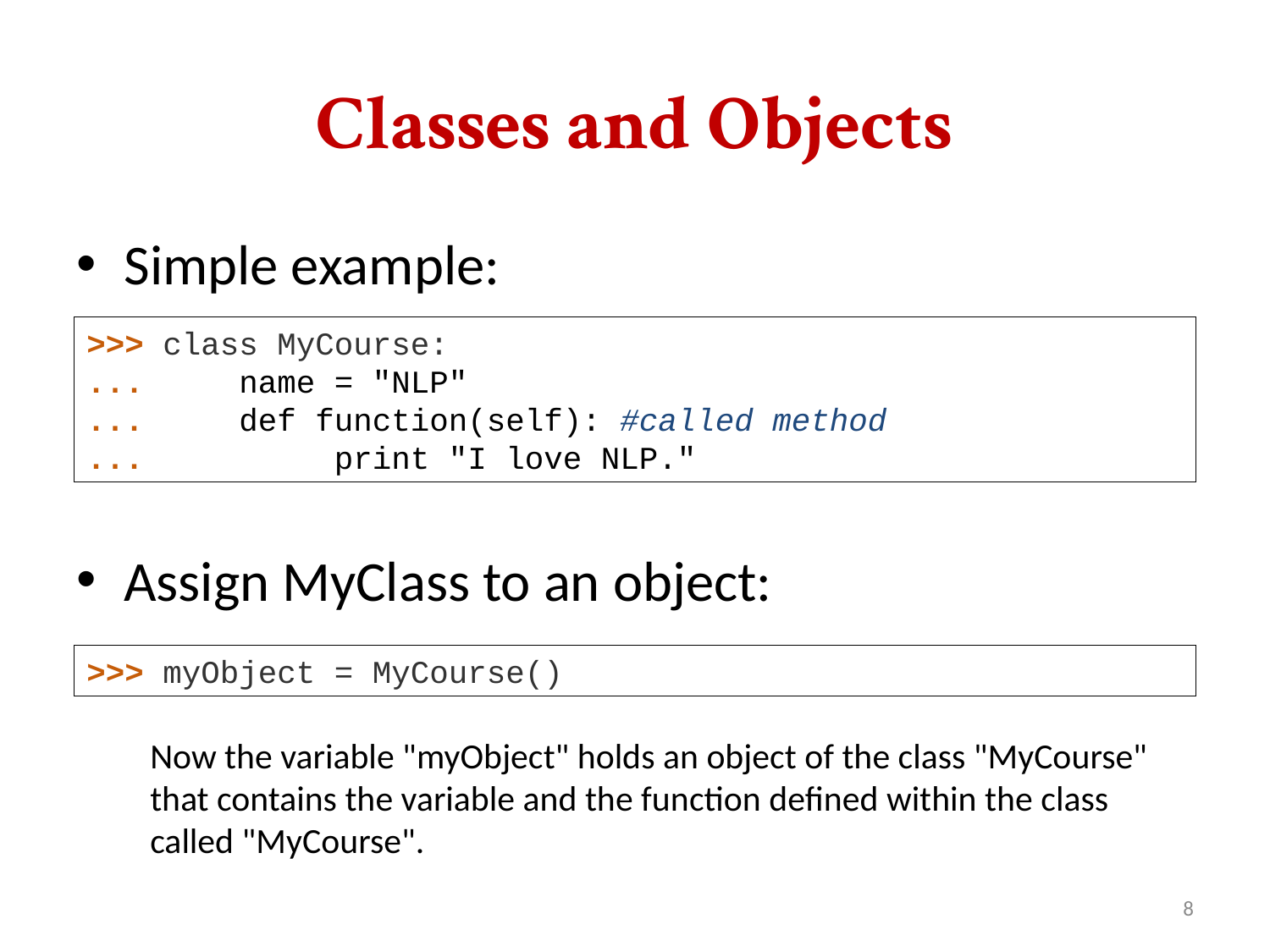

# Classes and Objects
Simple example:

Assign MyClass to an object:
>>> class MyCourse:
...     name = "NLP"
...     def function(self): #called method
...          print "I love NLP."
>>> myObject = MyCourse()
Now the variable "myObject" holds an object of the class "MyCourse" that contains the variable and the function defined within the class called "MyCourse".
8